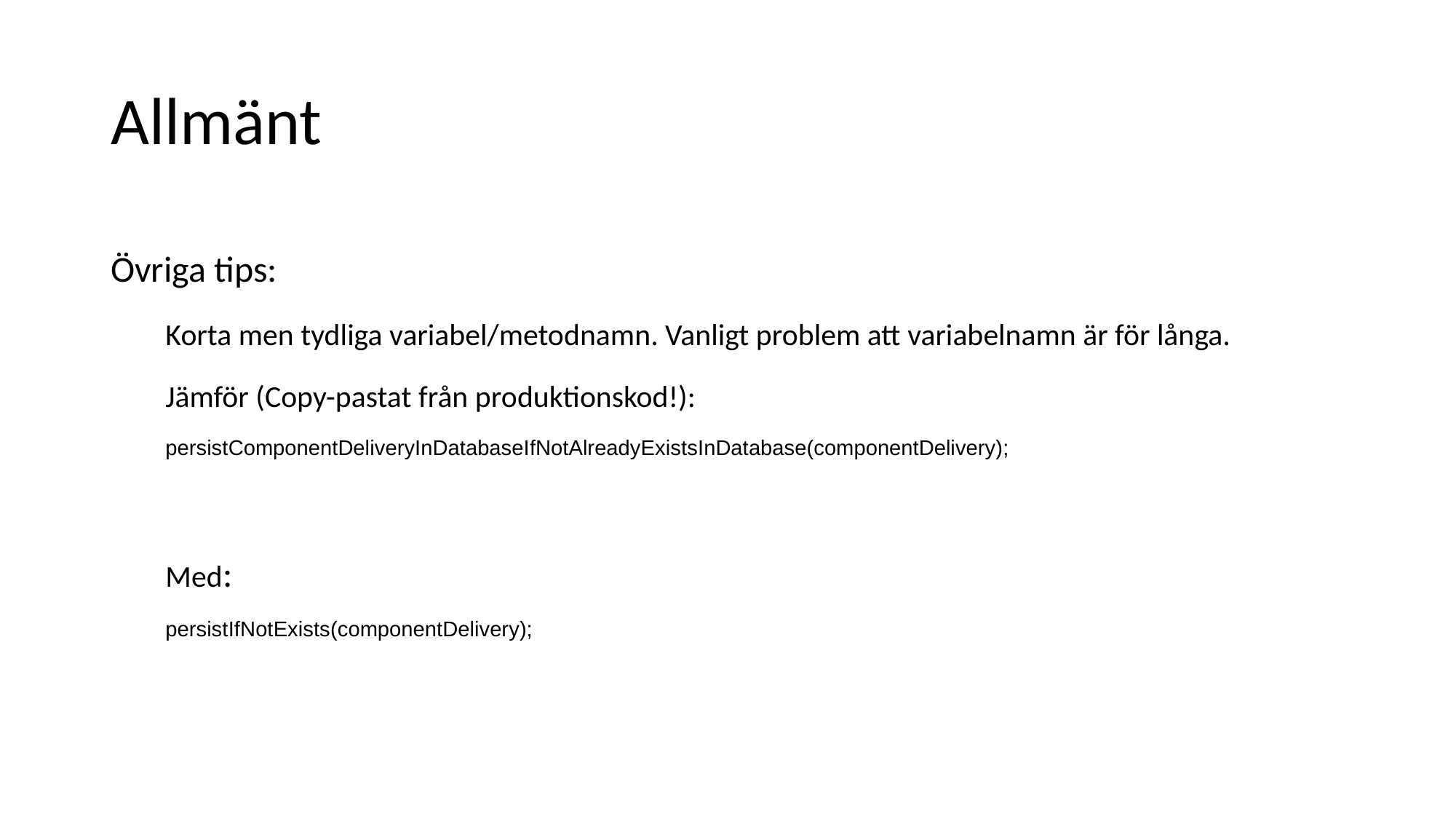

# Allmänt
Övriga tips:
Korta men tydliga variabel/metodnamn. Vanligt problem att variabelnamn är för långa.
Jämför (Copy-pastat från produktionskod!):
persistComponentDeliveryInDatabaseIfNotAlreadyExistsInDatabase(componentDelivery);

Med:
persistIfNotExists(componentDelivery);
persistIfNotExists(componentDelivery);